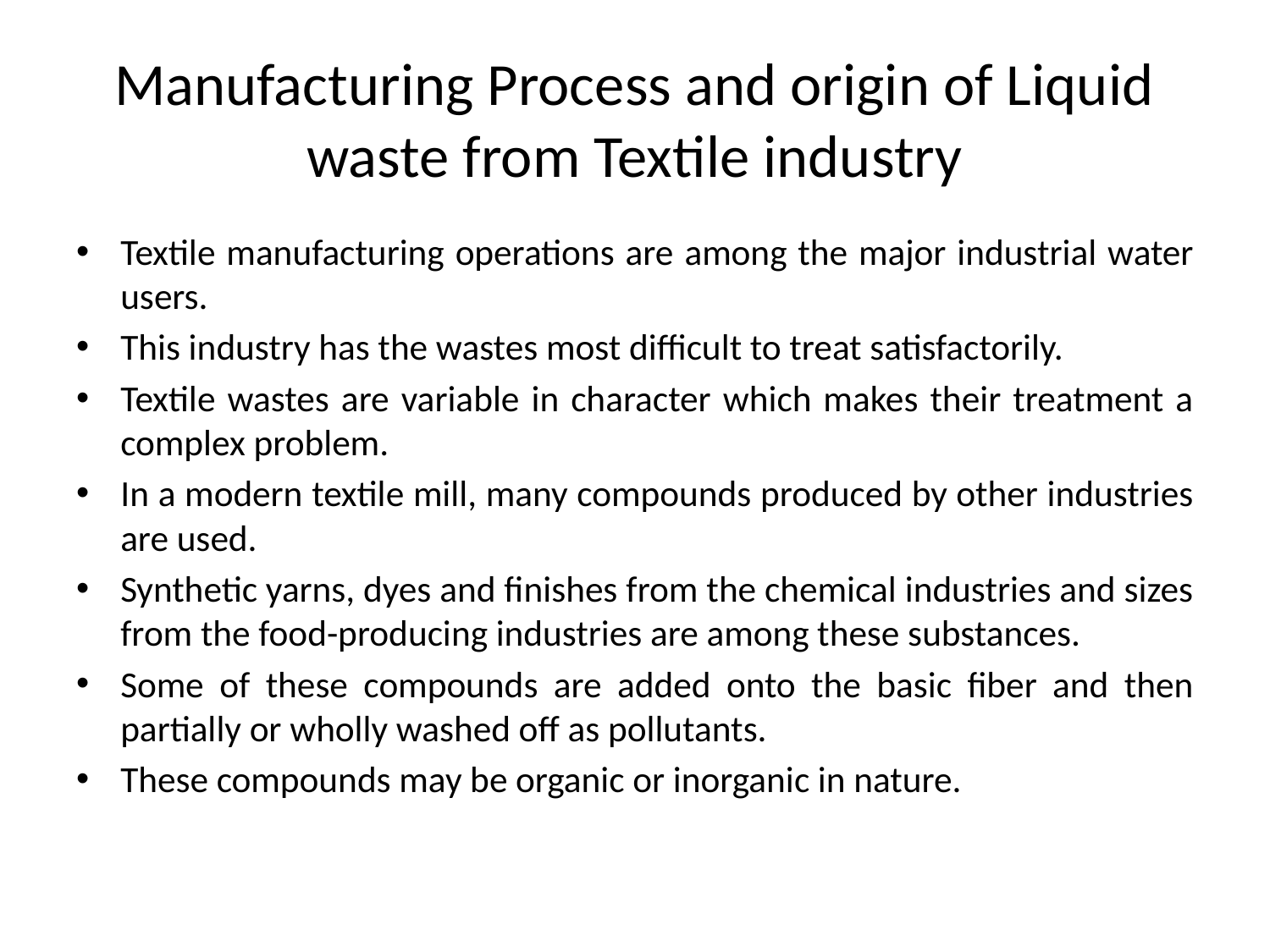

# Manufacturing Process and origin of Liquid waste from Textile industry
Textile manufacturing operations are among the major industrial water users.
This industry has the wastes most difficult to treat satisfactorily.
Textile wastes are variable in character which makes their treatment a complex problem.
In a modern textile mill, many compounds produced by other industries are used.
Synthetic yarns, dyes and finishes from the chemical industries and sizes from the food-producing industries are among these substances.
Some of these compounds are added onto the basic fiber and then partially or wholly washed off as pollutants.
These compounds may be organic or inorganic in nature.